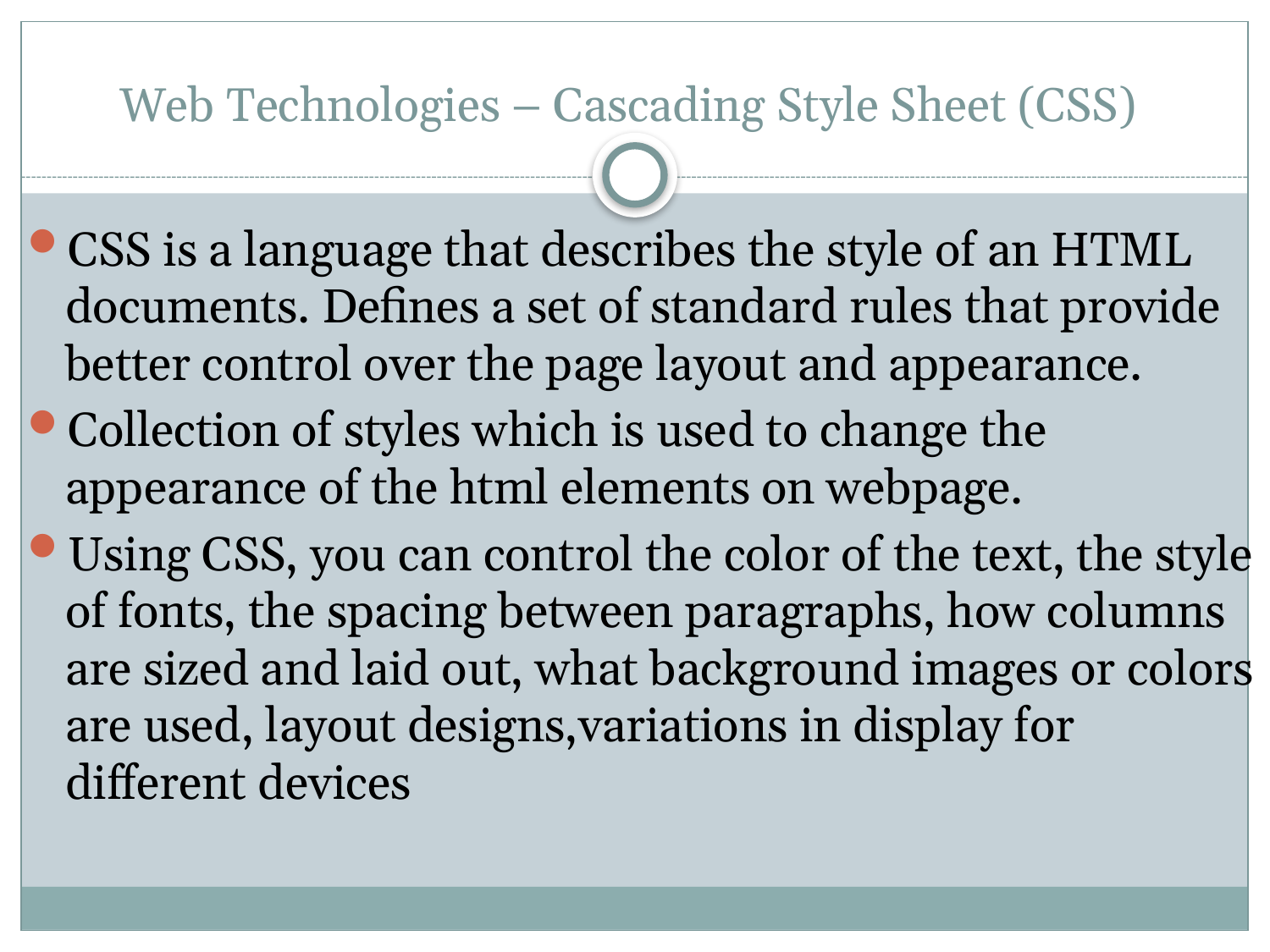

# Web Technologies – Cascading Style Sheet (CSS)
CSS is a language that describes the style of an HTML documents. Defines a set of standard rules that provide better control over the page layout and appearance.
Collection of styles which is used to change the appearance of the html elements on webpage.
Using CSS, you can control the color of the text, the style of fonts, the spacing between paragraphs, how columns are sized and laid out, what background images or colors are used, layout designs,variations in display for different devices